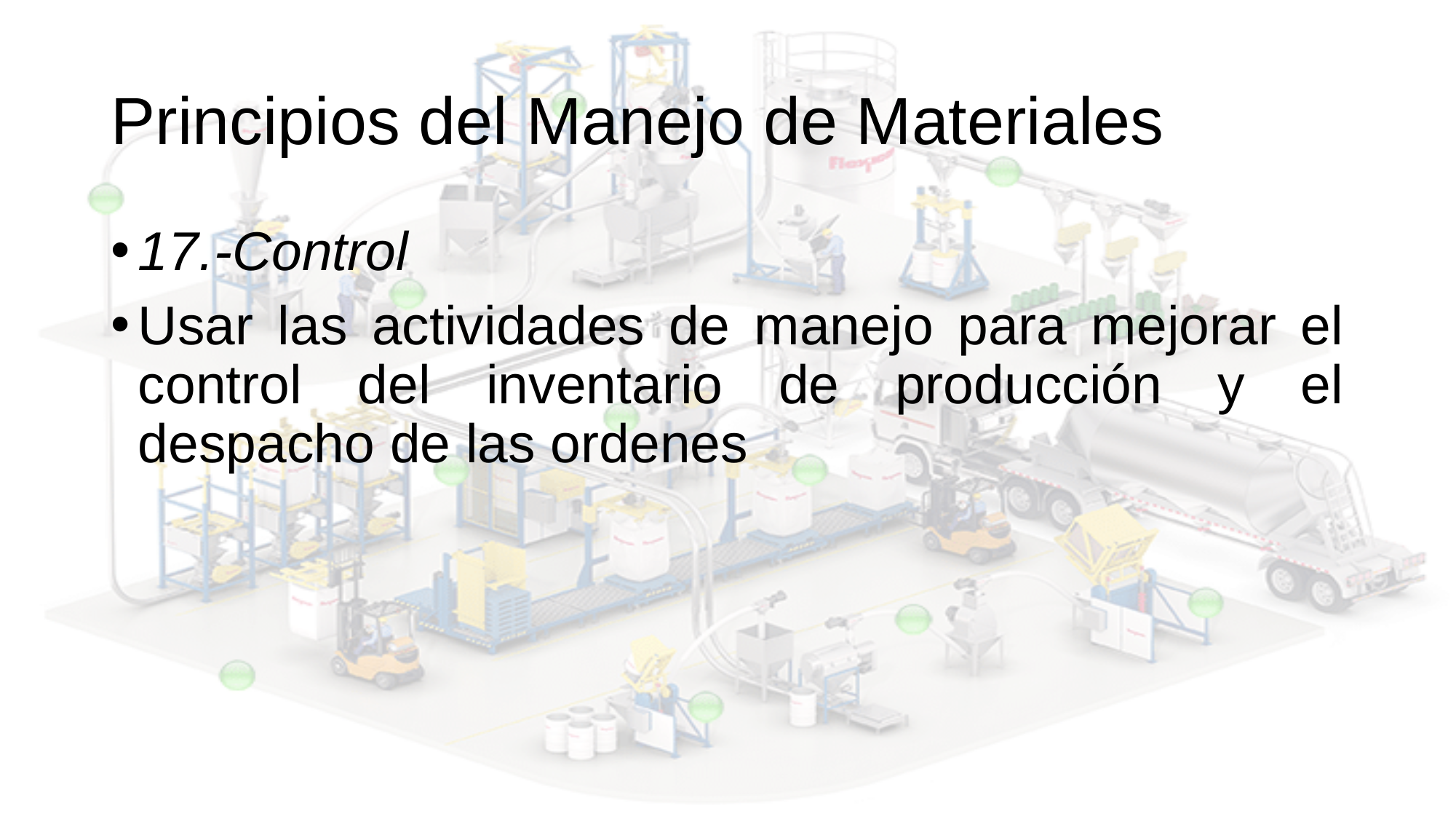

# Principios del Manejo de Materiales
17.-Control
Usar las actividades de manejo para mejorar el control del inventario de producción y el despacho de las ordenes